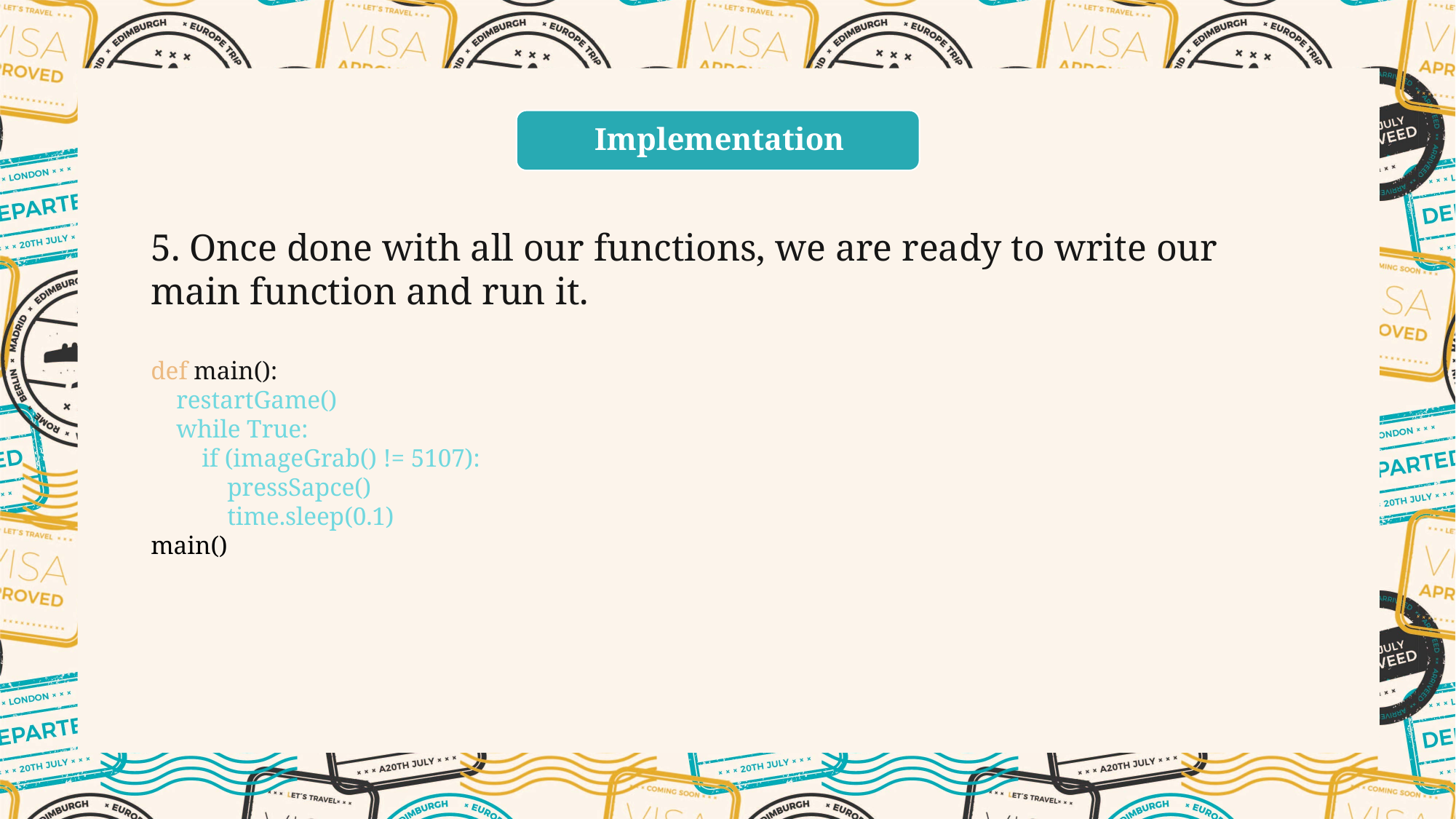

Implementation
5. Once done with all our functions, we are ready to write our main function and run it.

def main():
    restartGame()
    while True:
        if (imageGrab() != 5107):
            pressSapce()
            time.sleep(0.1)
main()